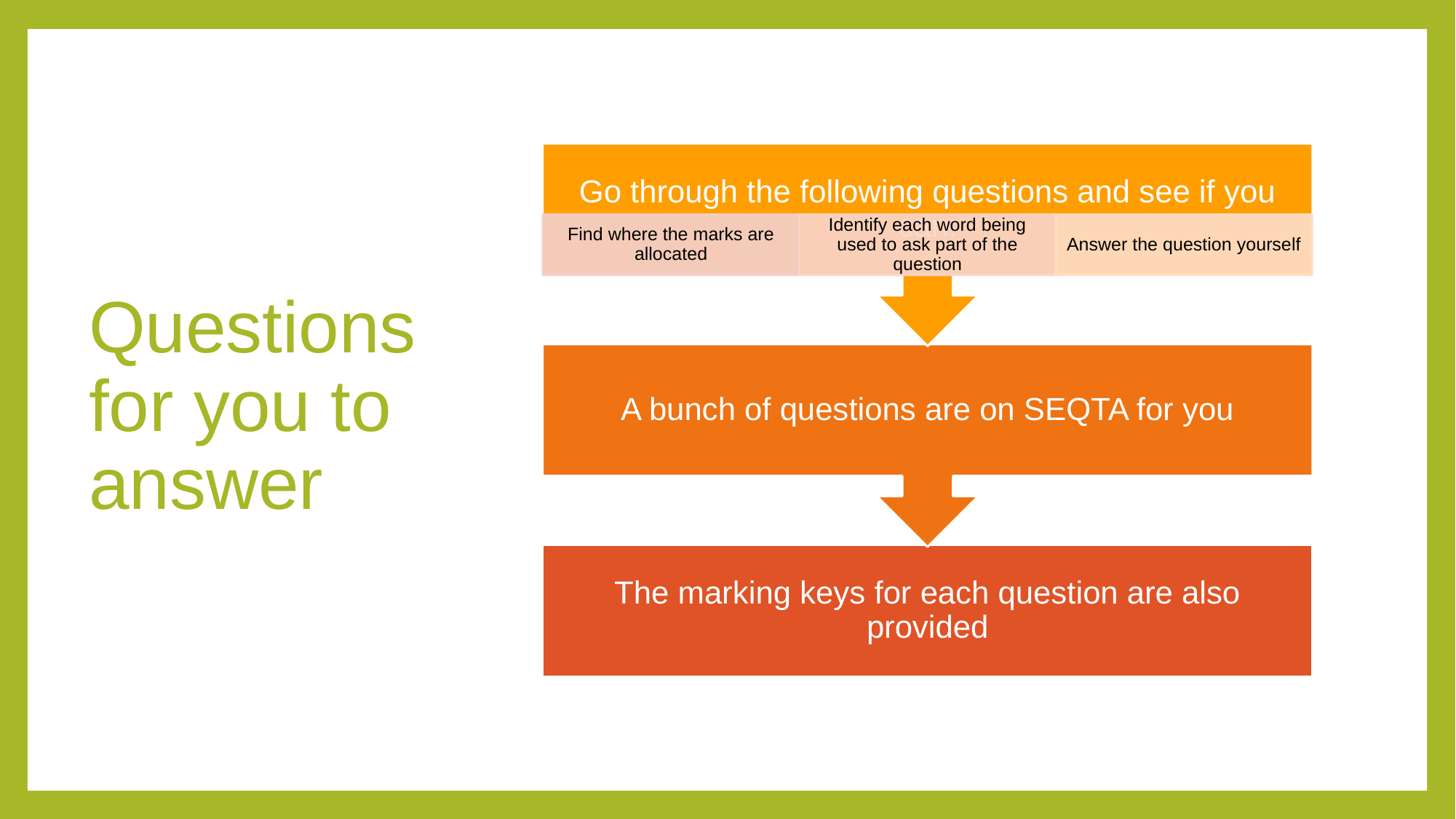

# Questions for you to answer
The marking keys for each question are also provided
A bunch of questions are on SEQTA for you
Go through the following questions and see if you can:
Find where the marks are allocated
Identify each word being used to ask part of the question
Answer the question yourself